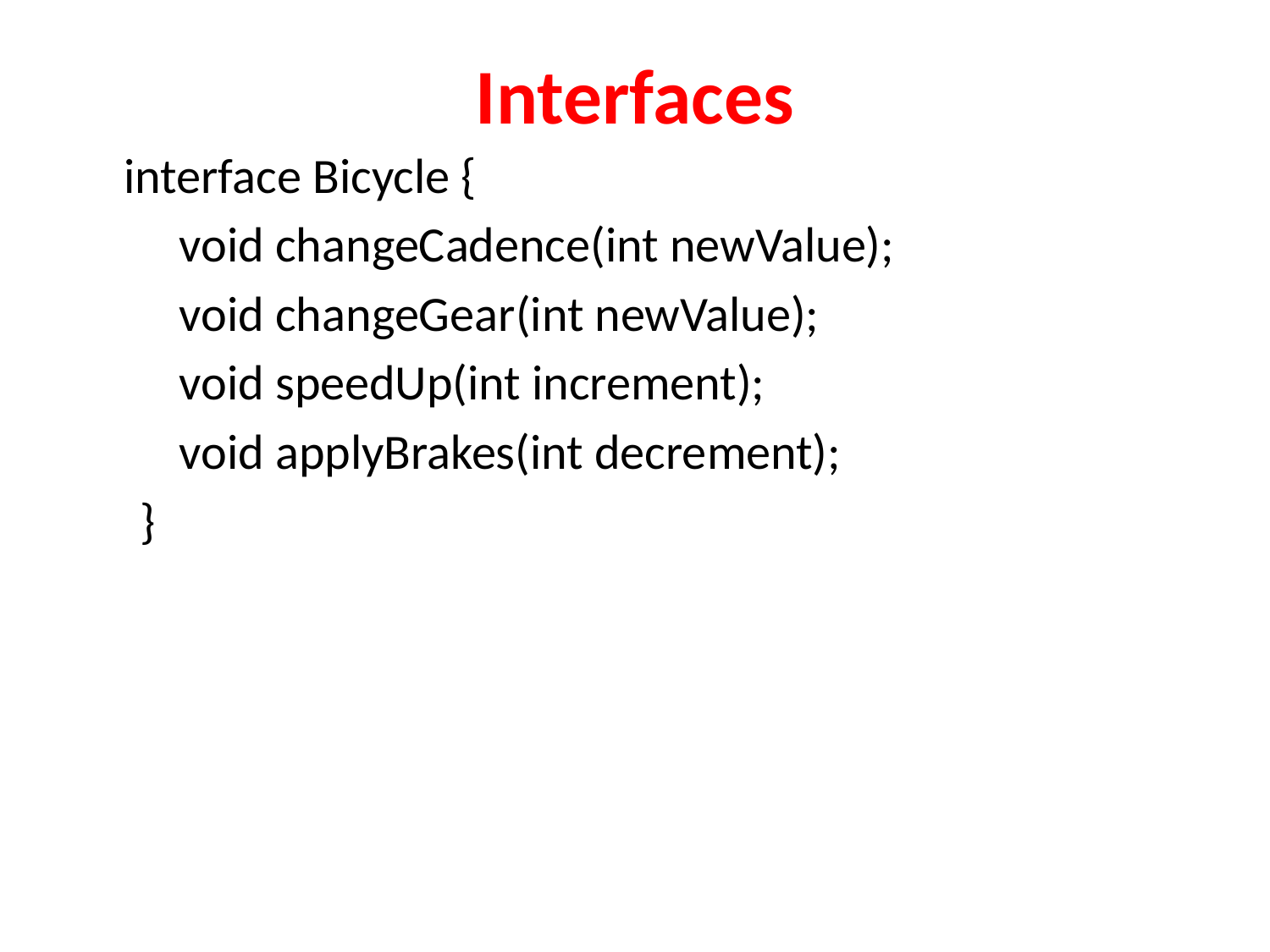

# Interfaces
	interface Bicycle {
	void changeCadence(int newValue);
	void changeGear(int newValue);
	void speedUp(int increment);
	void applyBrakes(int decrement);
}